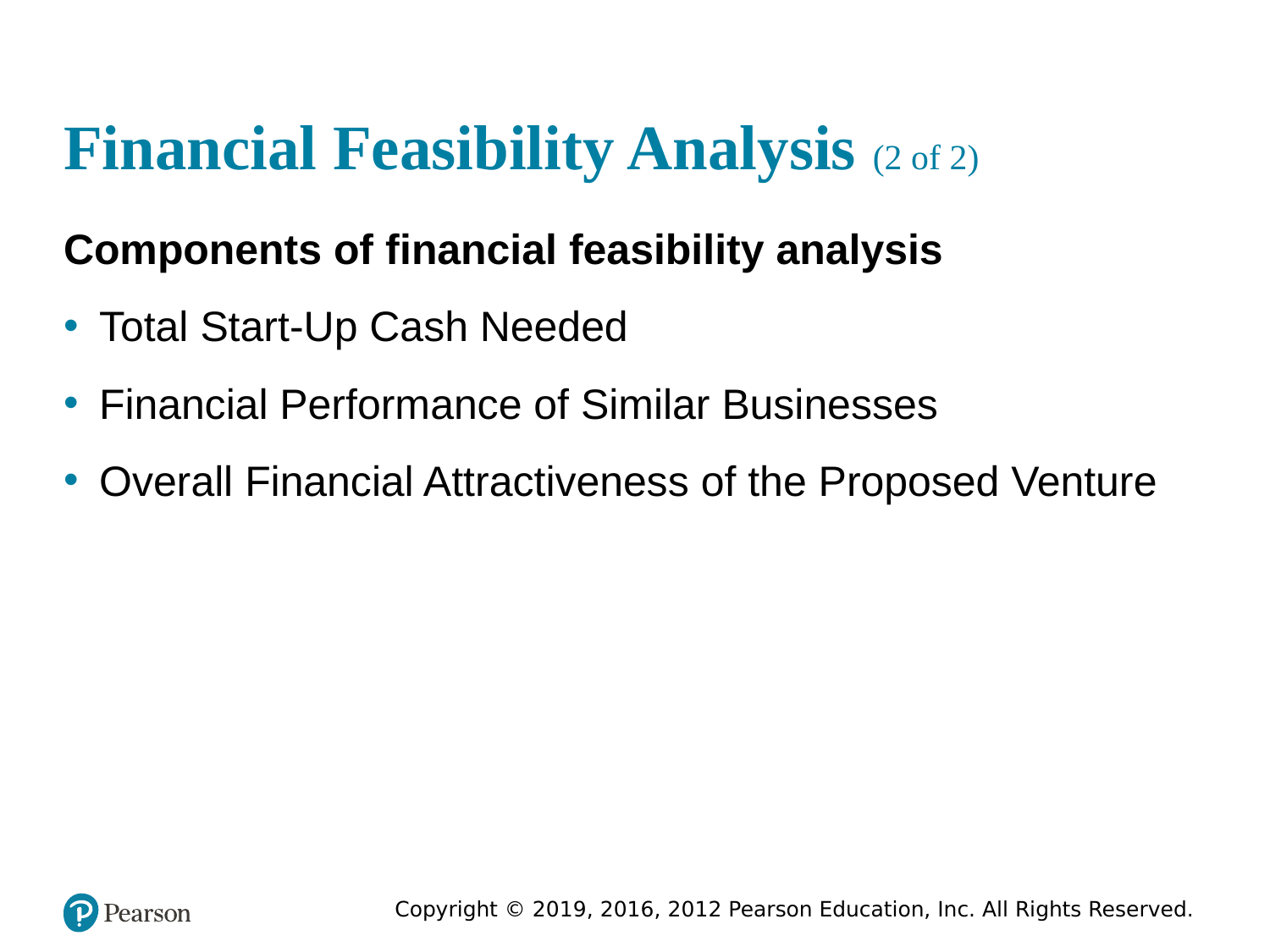

# Financial Feasibility Analysis (2 of 2)
Components of financial feasibility analysis
Total Start-Up Cash Needed
Financial Performance of Similar Businesses
Overall Financial Attractiveness of the Proposed Venture